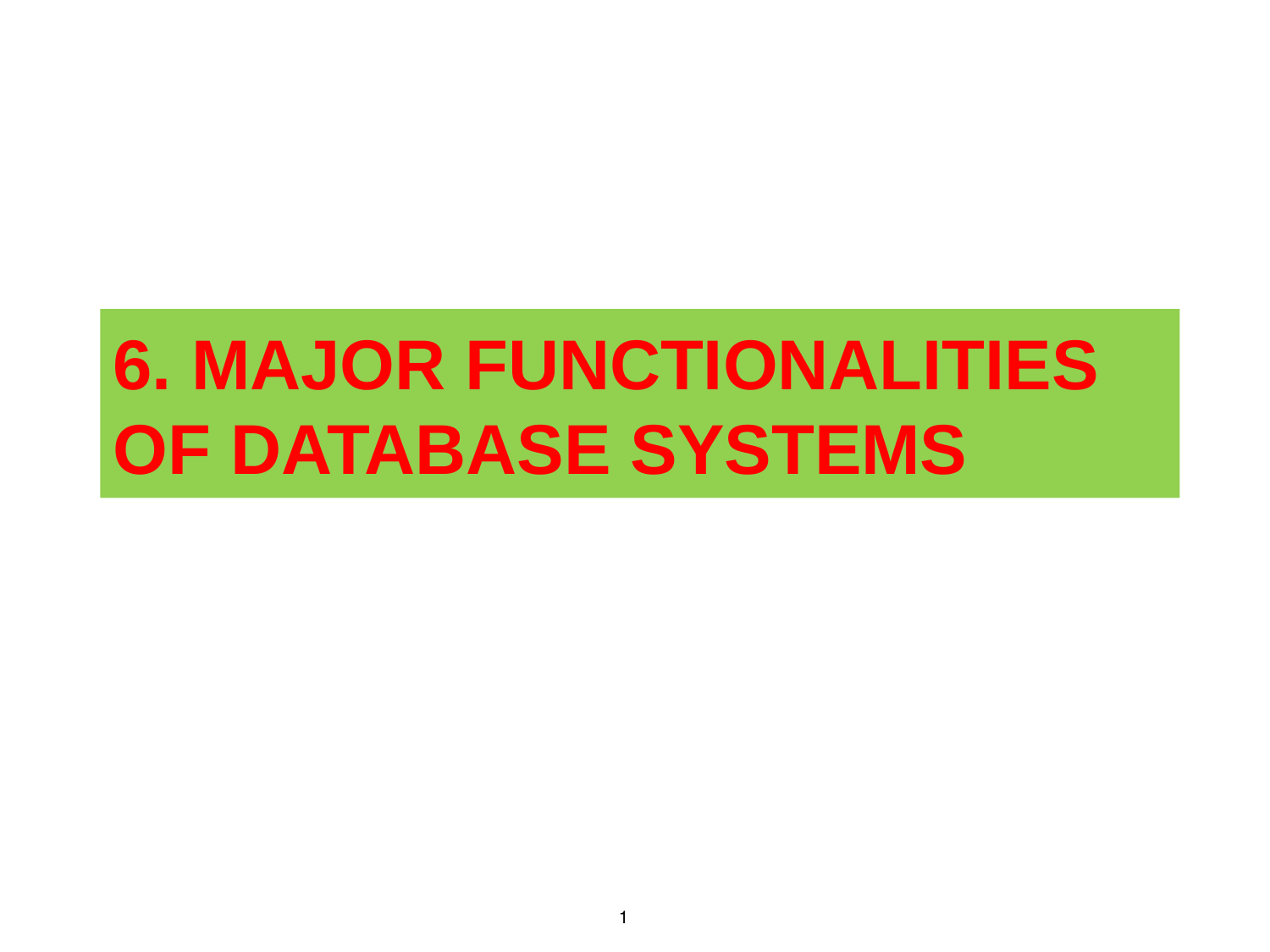

# 6. Major Functionalities of Database Systems